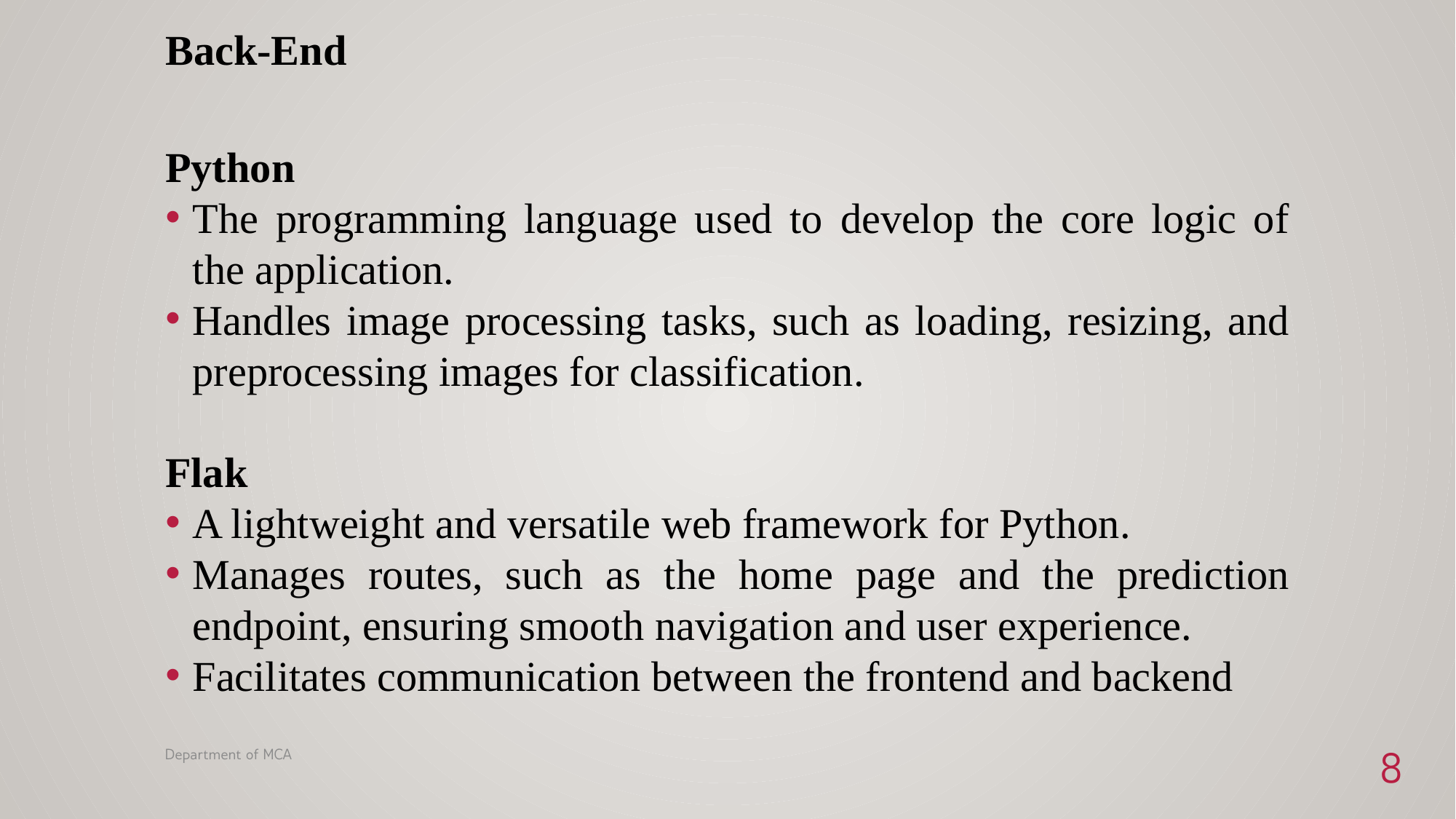

# Back-End

Python
The programming language used to develop the core logic of the application.
Handles image processing tasks, such as loading, resizing, and preprocessing images for classification.

Flak
A lightweight and versatile web framework for Python.
Manages routes, such as the home page and the prediction endpoint, ensuring smooth navigation and user experience.
Facilitates communication between the frontend and backend
Department of MCA
8